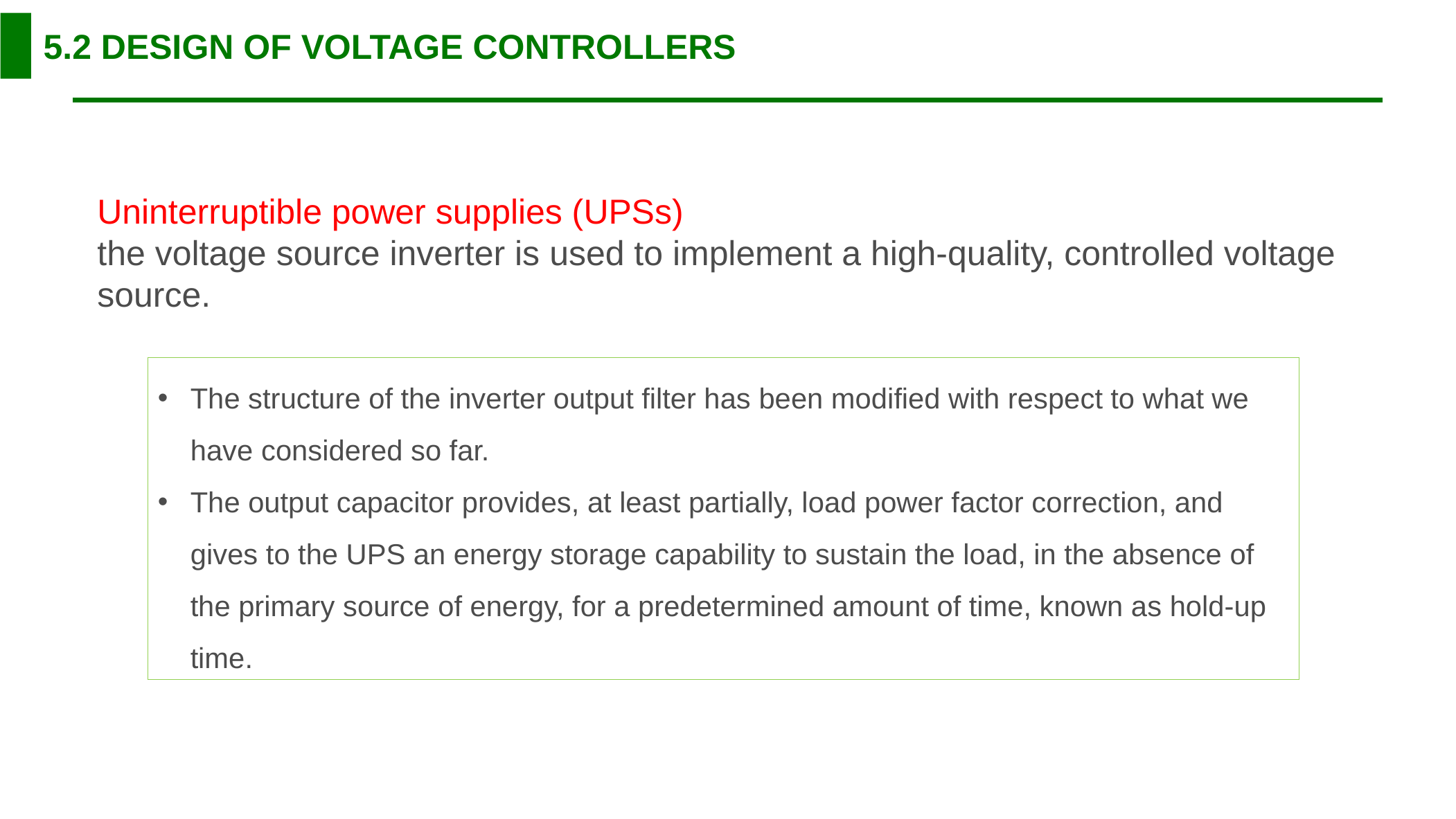

5.2 DESIGN OF VOLTAGE CONTROLLERS
Uninterruptible power supplies (UPSs)
the voltage source inverter is used to implement a high-quality, controlled voltage source.
The structure of the inverter output filter has been modified with respect to what we have considered so far.
The output capacitor provides, at least partially, load power factor correction, and gives to the UPS an energy storage capability to sustain the load, in the absence of the primary source of energy, for a predetermined amount of time, known as hold-up time.